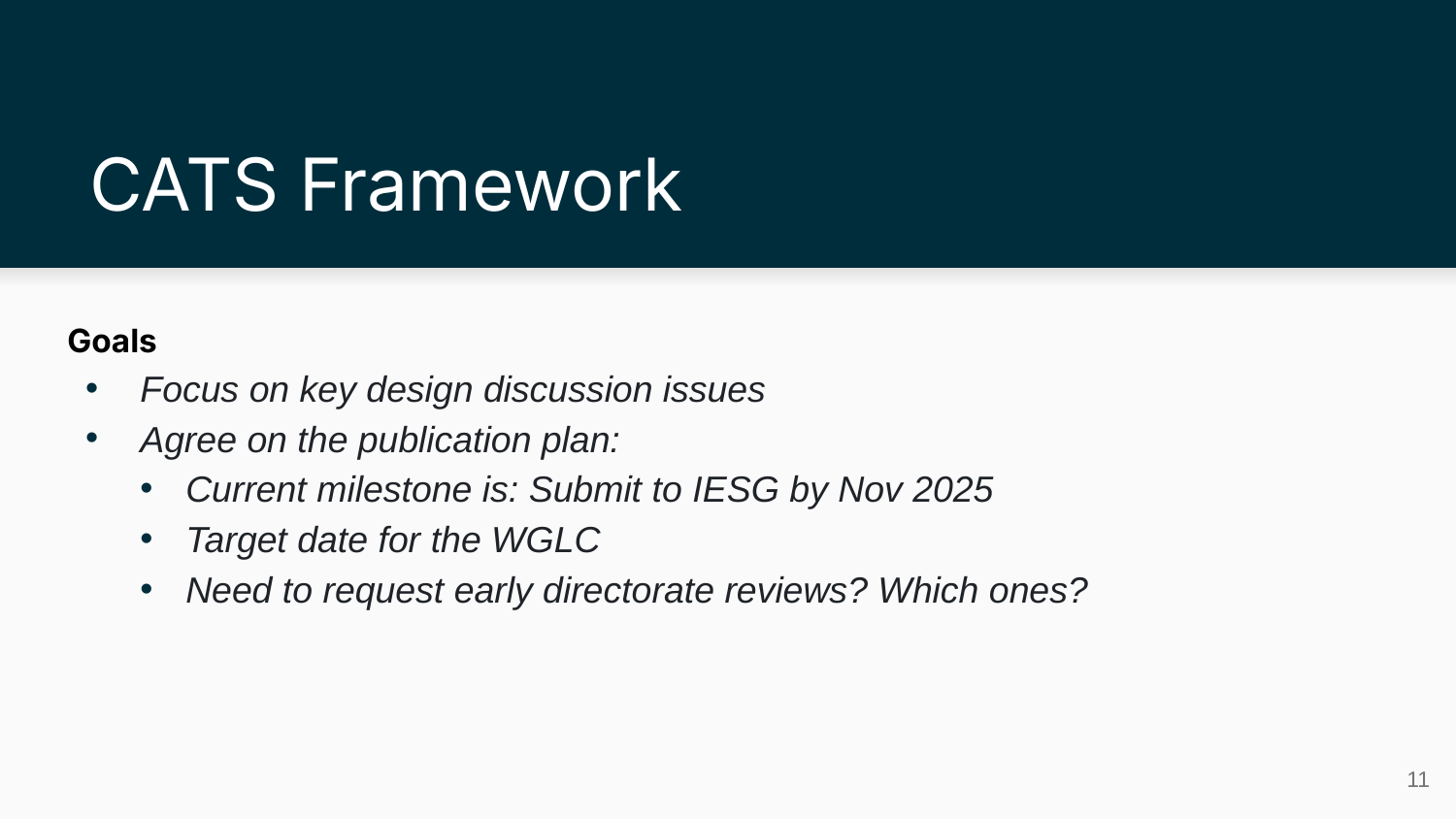

# CATS Framework
Goals
Focus on key design discussion issues
Agree on the publication plan:
Current milestone is: Submit to IESG by Nov 2025
Target date for the WGLC
Need to request early directorate reviews? Which ones?
11